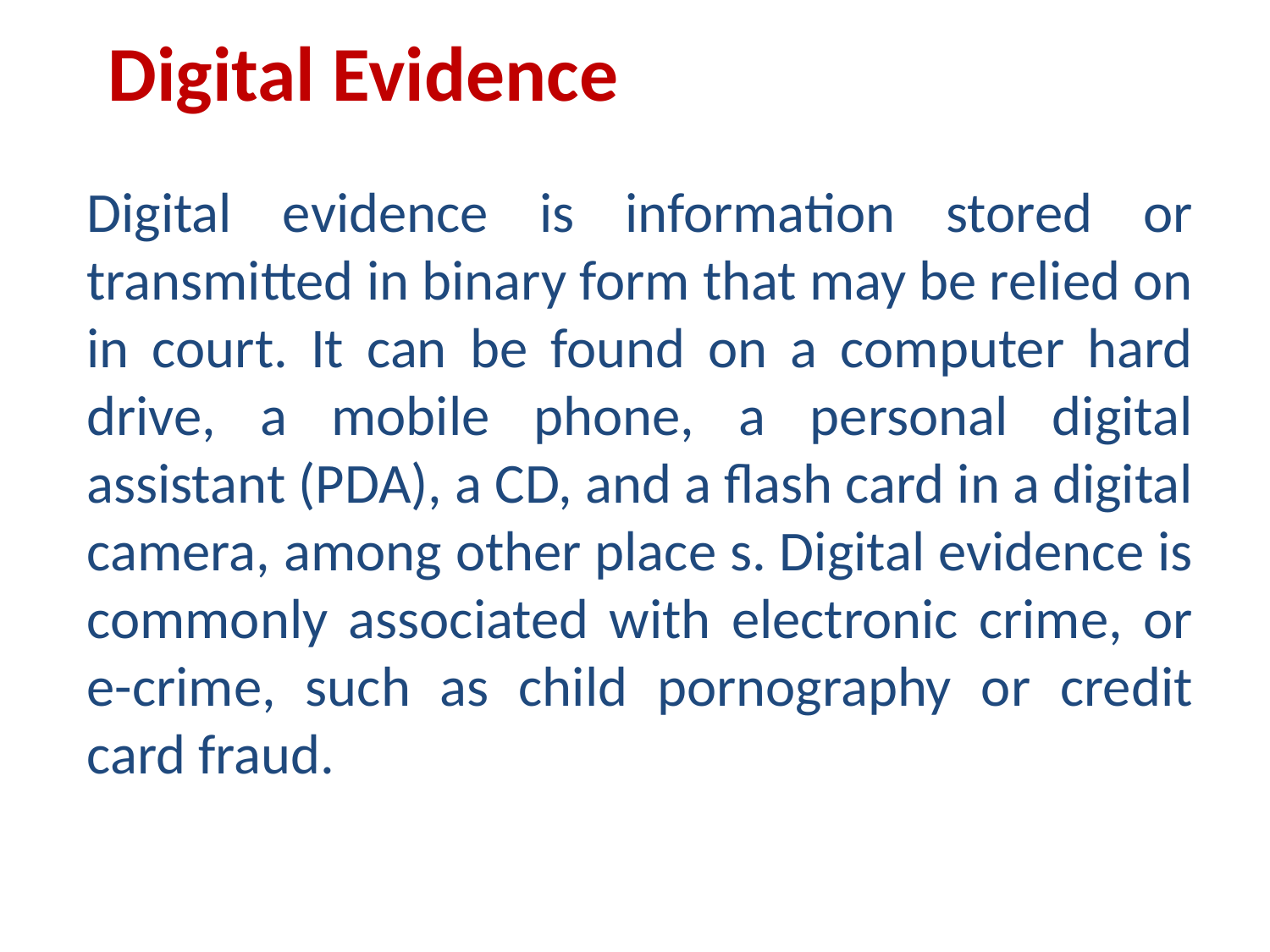

# Digital Evidence
Digital evidence is information stored or transmitted in binary form that may be relied on in court. It can be found on a computer hard drive, a mobile phone, a personal digital assistant (PDA), a CD, and a flash card in a digital camera, among other place s. Digital evidence is commonly associated with electronic crime, or e-crime, such as child pornography or credit card fraud.